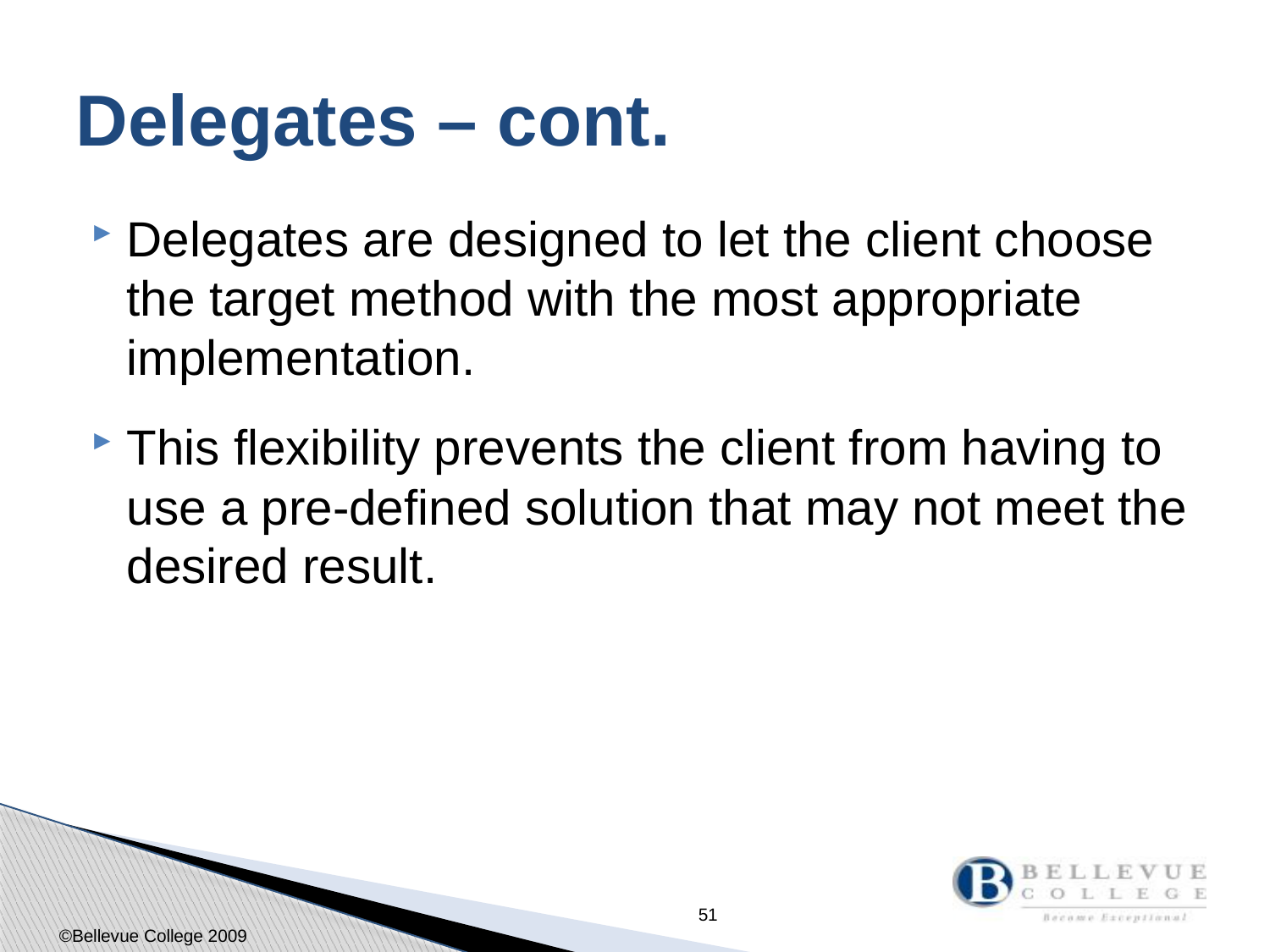

# Delegates – cont.
Delegates are designed to let the client choose the target method with the most appropriate implementation.

This flexibility prevents the client from having to use a pre-defined solution that may not meet the desired result.
51
©Bellevue College 2009